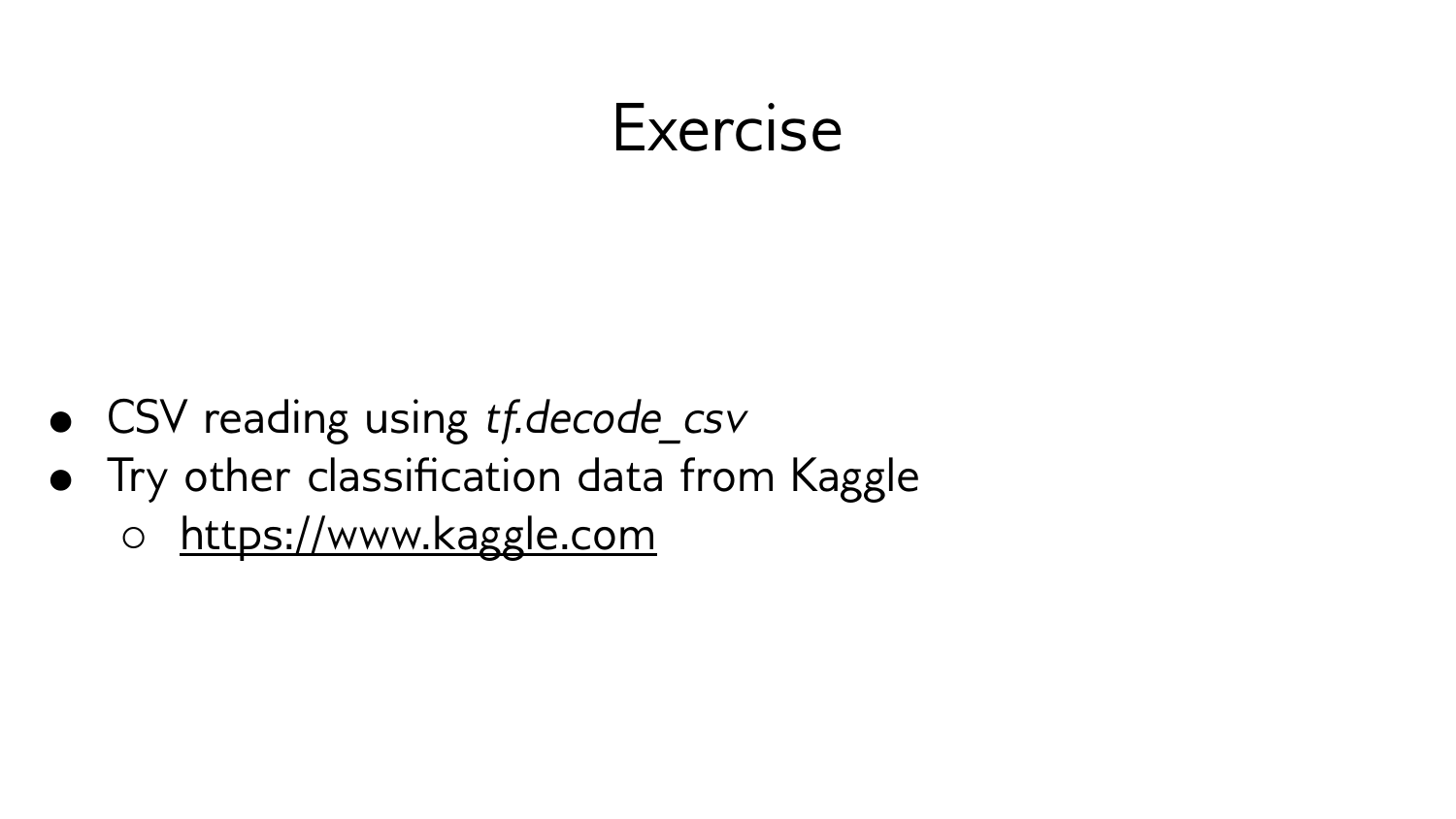

# Exercise
CSV reading using tf.decode_csv
Try other classification data from Kaggle
https://www.kaggle.com